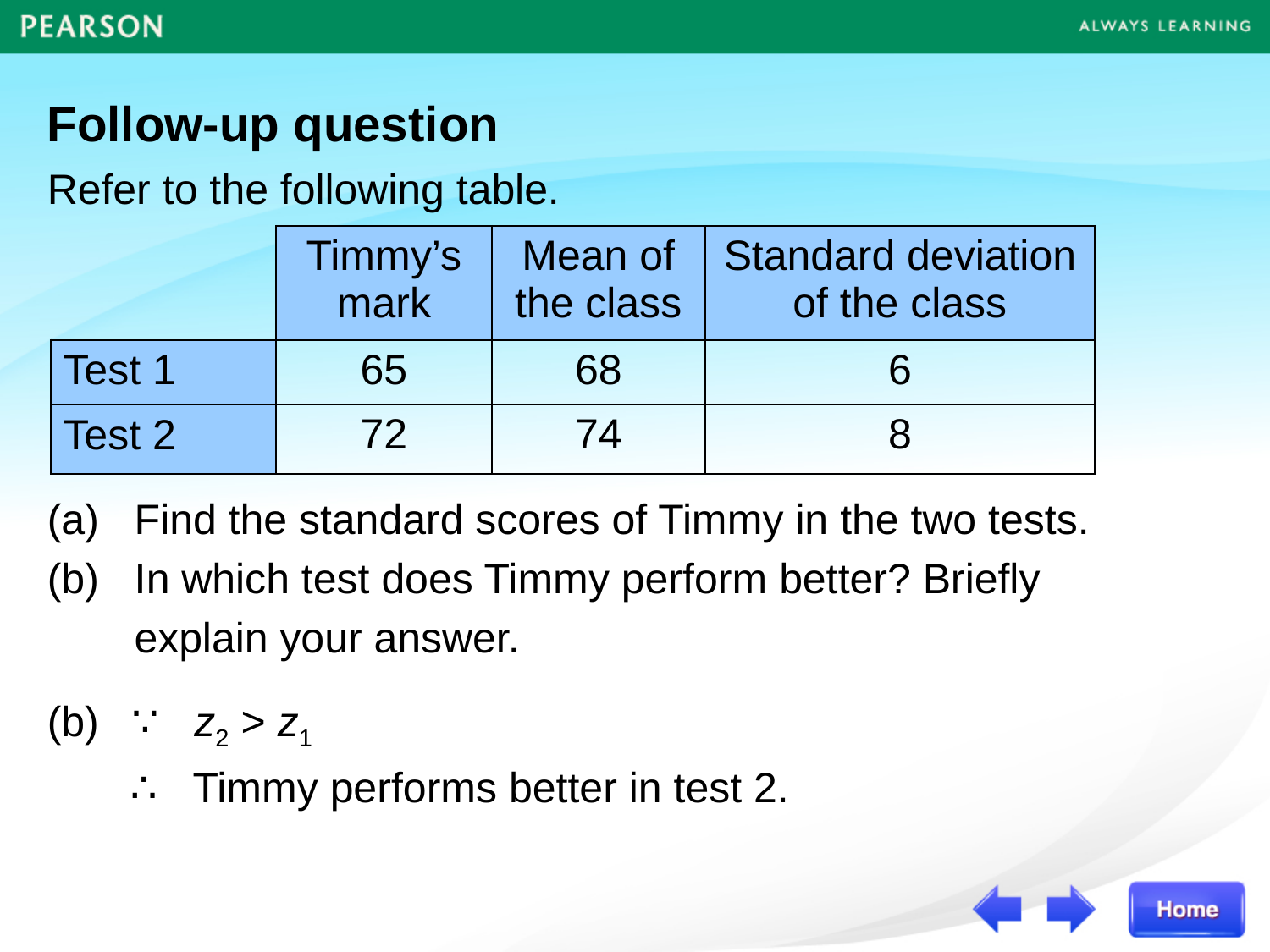

Follow-up question
Refer to the following table.
|  | Timmy’s mark | Mean of the class | Standard deviation of the class |
| --- | --- | --- | --- |
| Test 1 | 65 | 68 | 6 |
| Test 2 | 72 | 74 | 8 |

(a)   Find the standard scores of Timmy in the two tests.
(b)   In which test does Timmy perform better? Briefly
        explain your answer.
(b)   ∵   z2 > z1
       ∴   Timmy performs better in test 2.